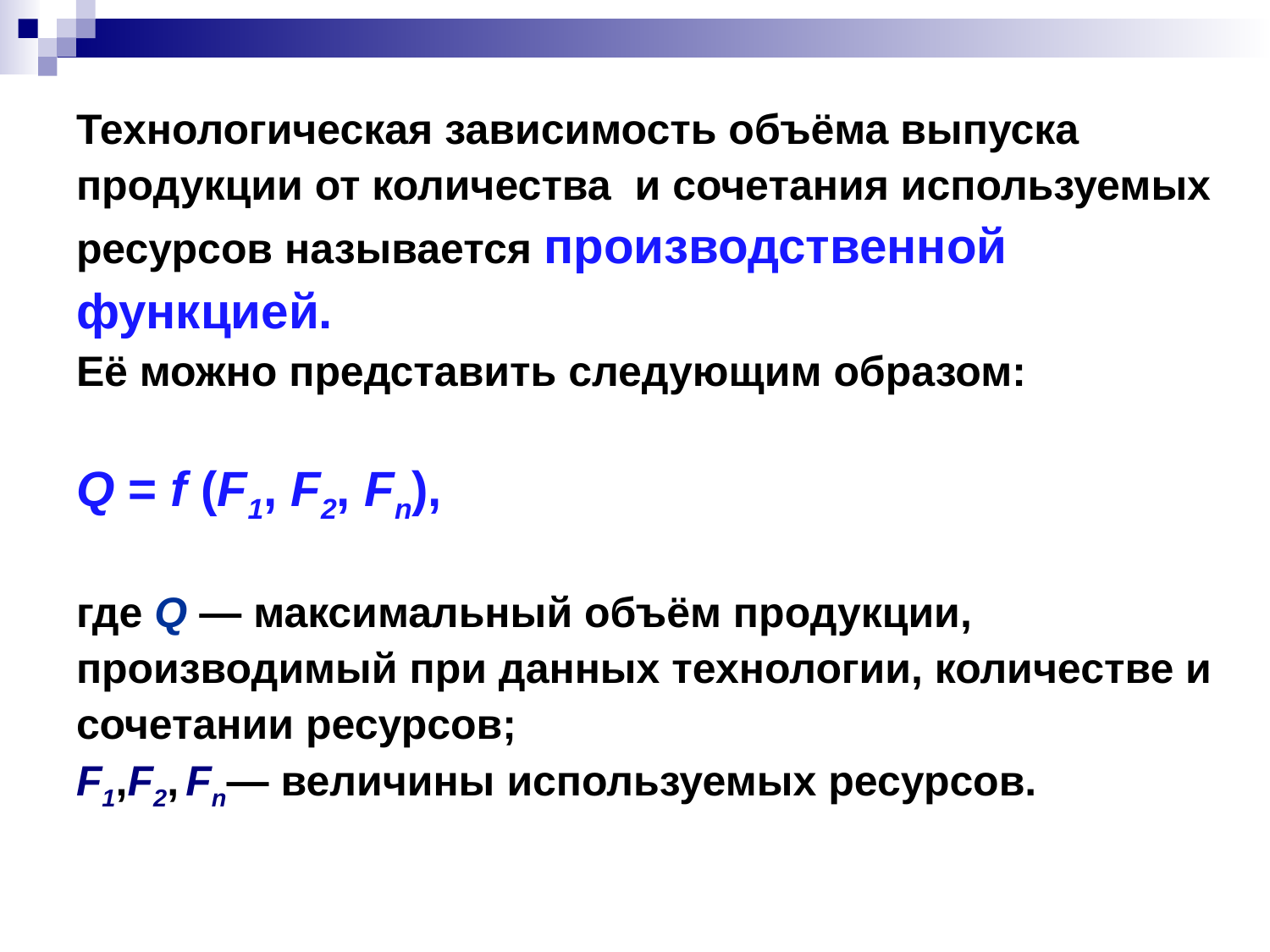

# Технологическая зависимость объёма выпуска продукции от количества  и сочетания используемых ресурсов называется производственной функцией. Её можно представить следующим образом: Q = f (F1, F2, Fn), где Q — максимальный объём продукции, производимый при данных технологии, количестве и сочетании ресурсов; F1,F2, Fn— величины используемых ресурсов.